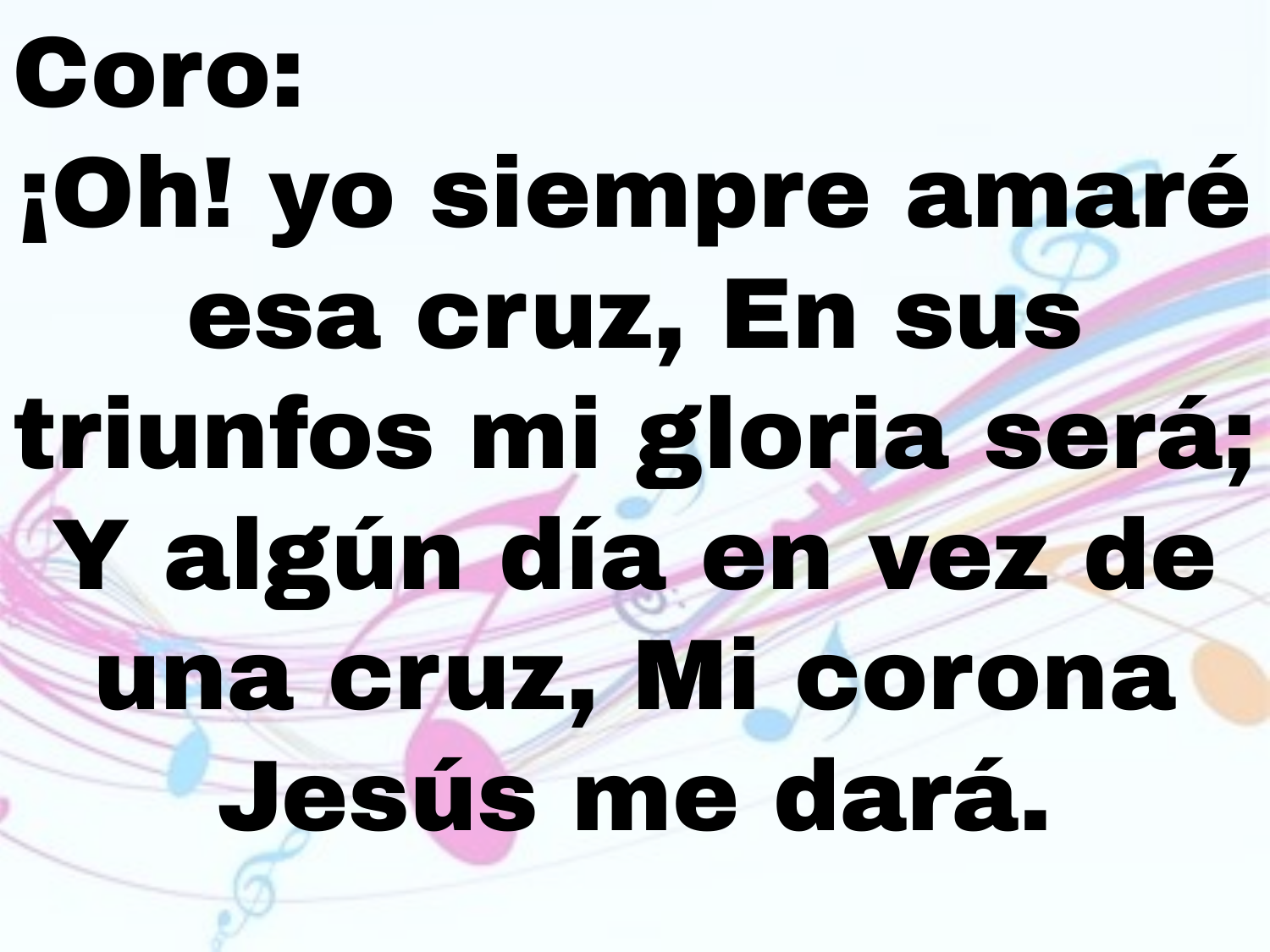

Coro:
¡Oh! yo siempre amaré esa cruz, En sus triunfos mi gloria será;
Y algún día en vez de una cruz, Mi corona Jesús me dará.